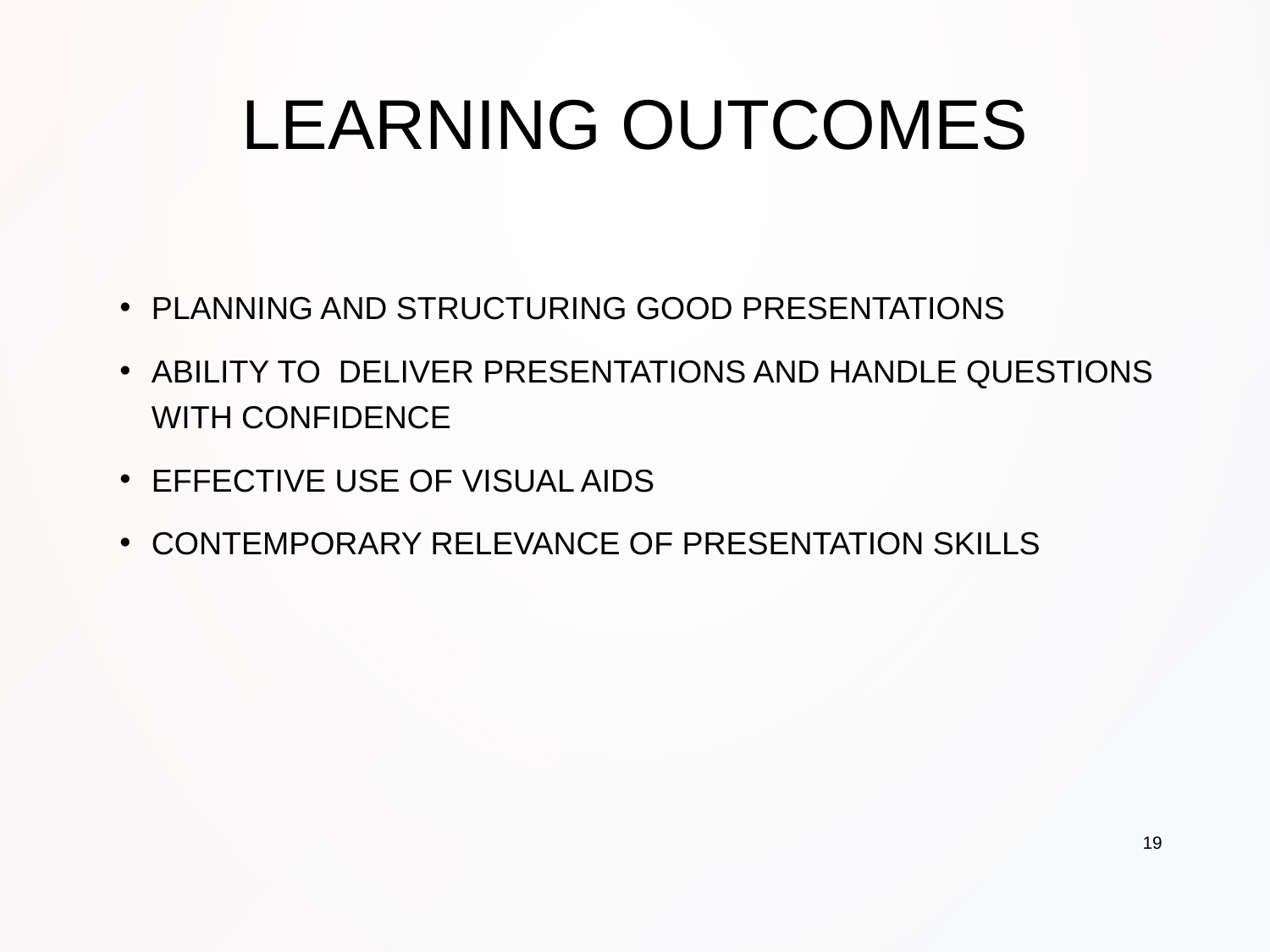

# Learning Outcomes
Planning and structuring good presentations
Ability to  deliver presentations and handle questions with confidence
Effective use of Visual Aids
Contemporary Relevance of Presentation Skills

19